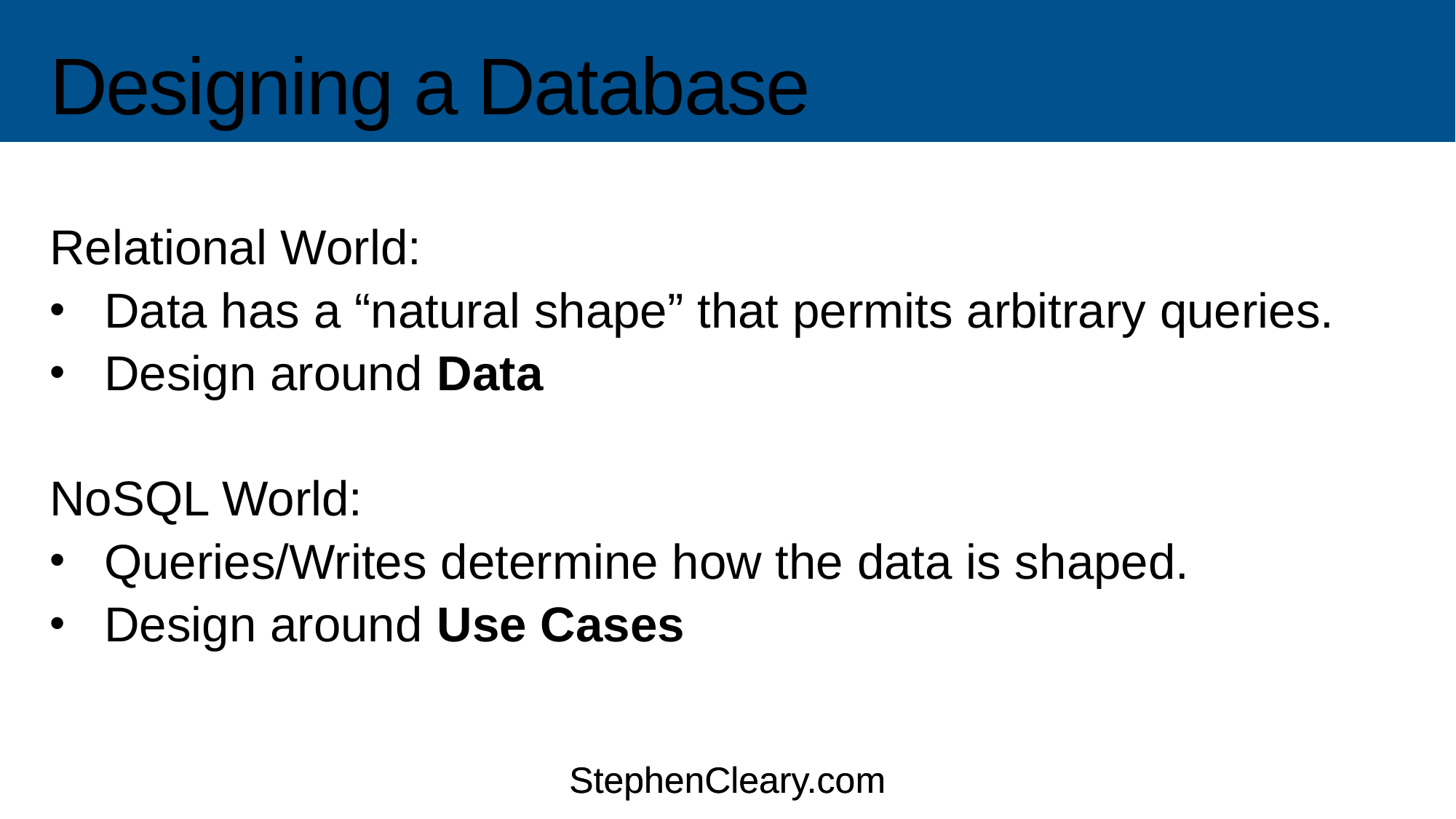

# Designing a Database

Relational World:
Data has a “natural shape” that permits arbitrary queries.
Design around Data

NoSQL World:
Queries/Writes determine how the data is shaped.
Design around Use Cases